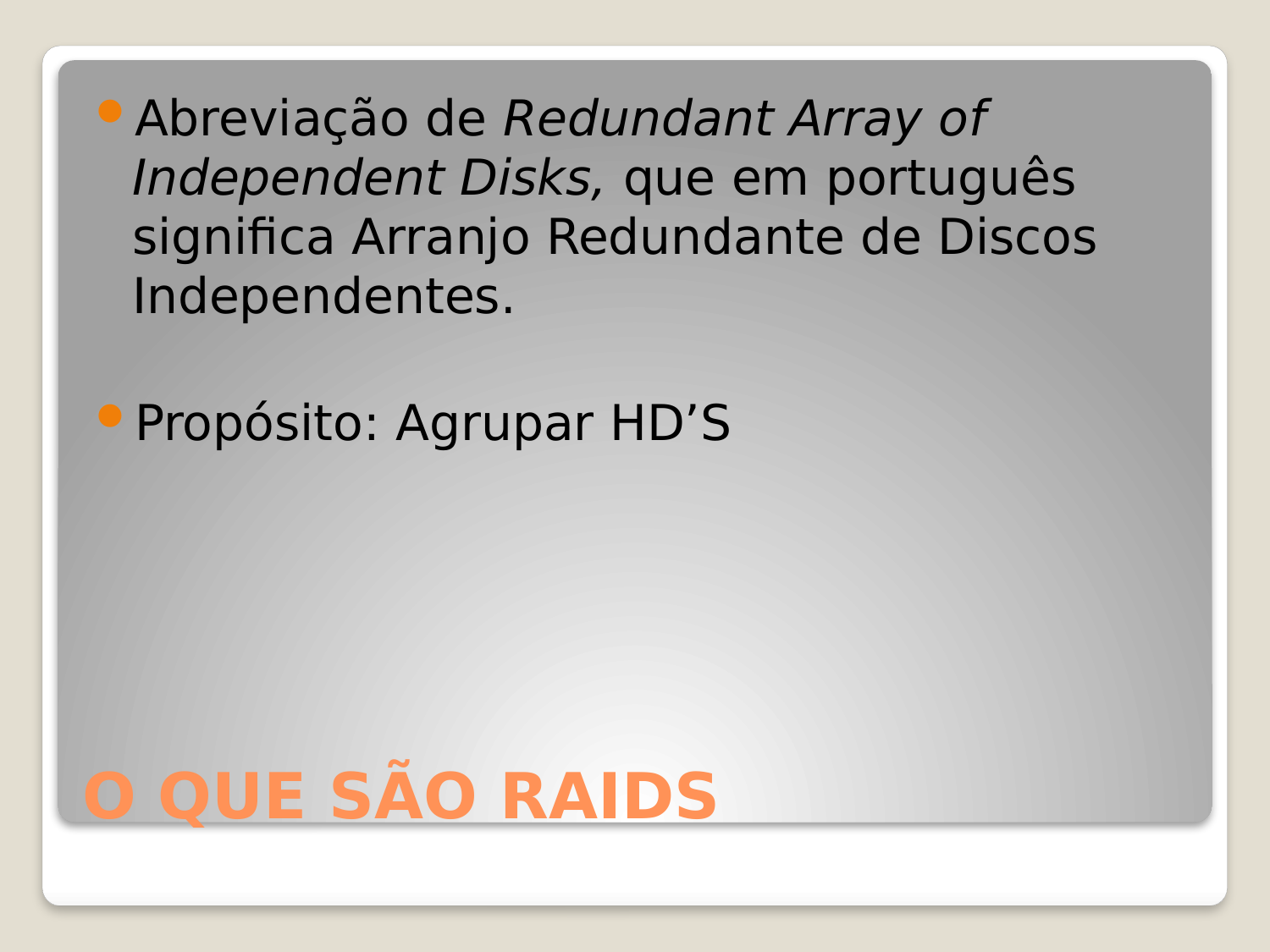

Abreviação de Redundant Array of Independent Disks, que em português significa Arranjo Redundante de Discos Independentes.

Propósito: Agrupar HD’S
# O QUE SÃO RAIDS